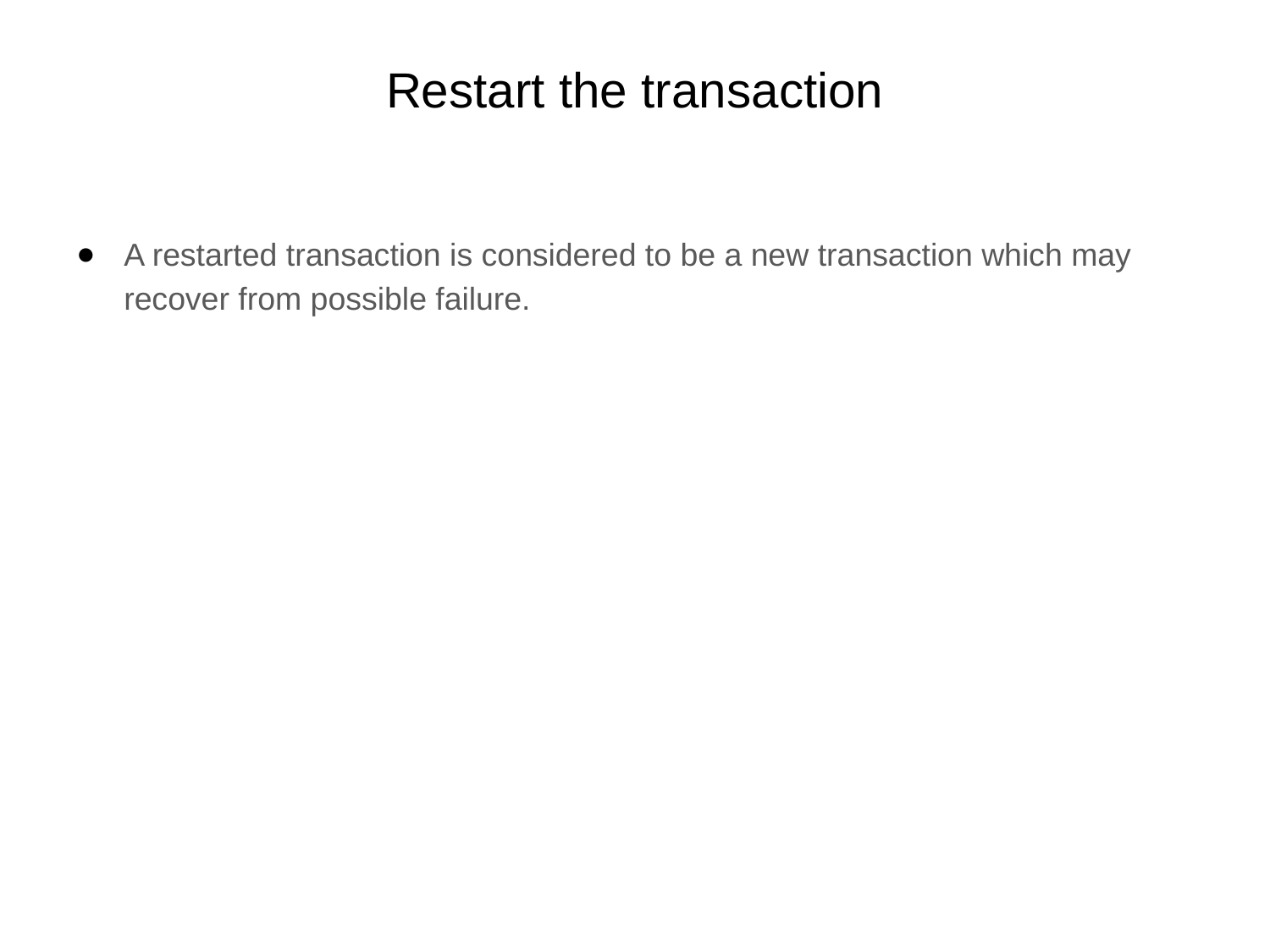

# Restart the transaction
A restarted transaction is considered to be a new transaction which may recover from possible failure.